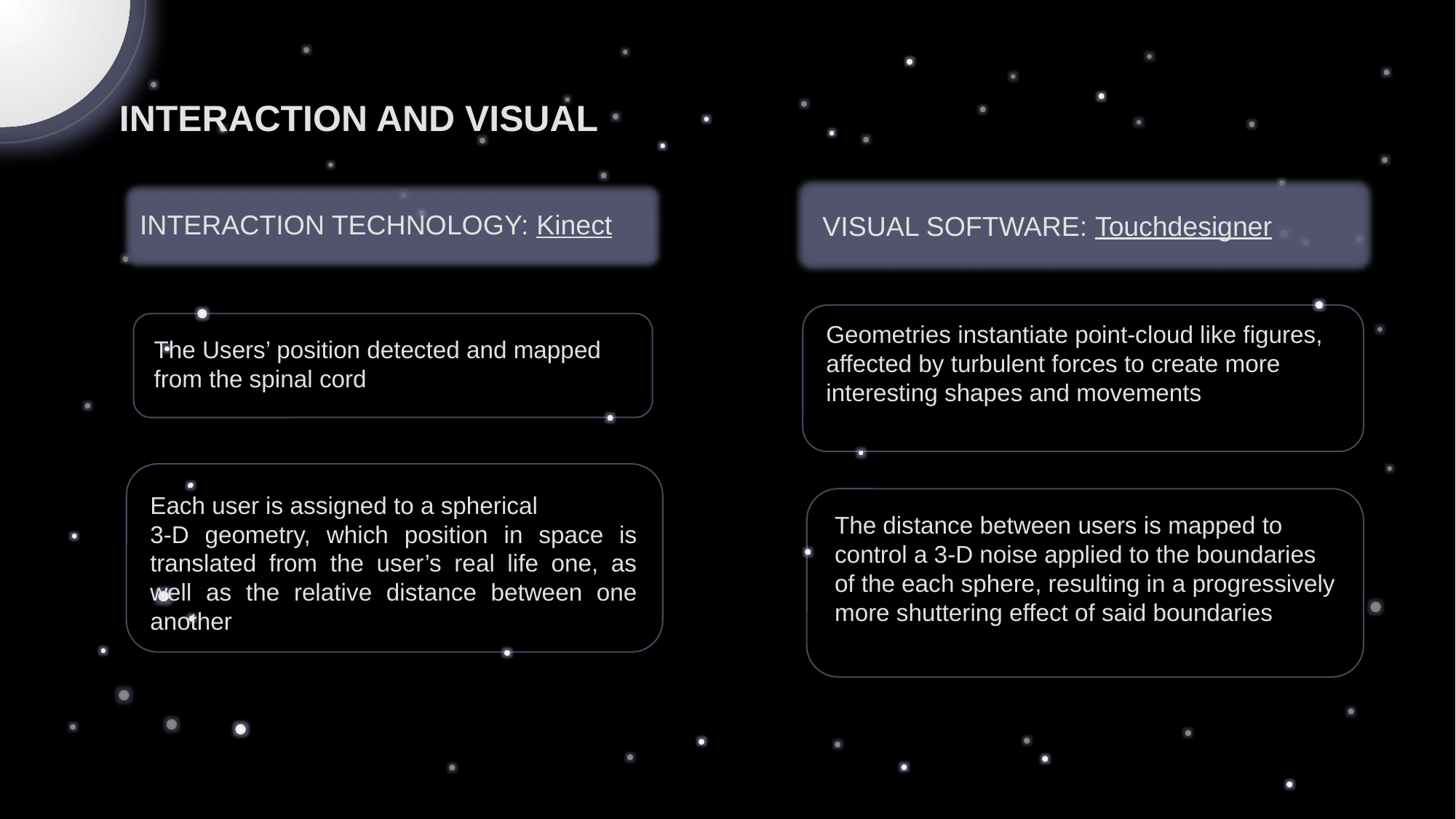

INTERACTION AND VISUAL

INTERACTION TECHNOLOGY: Kinect
VISUAL SOFTWARE: Touchdesigner

Geometries instantiate point-cloud like figures, affected by turbulent forces to create more interesting shapes and movements

The Users’ position detected and mapped from the spinal cord

Each user is assigned to a spherical
3-D geometry, which position in space is translated from the user’s real life one, as well as the relative distance between one another

The distance between users is mapped to control a 3-D noise applied to the boundaries of the each sphere, resulting in a progressively more shuttering effect of said boundaries